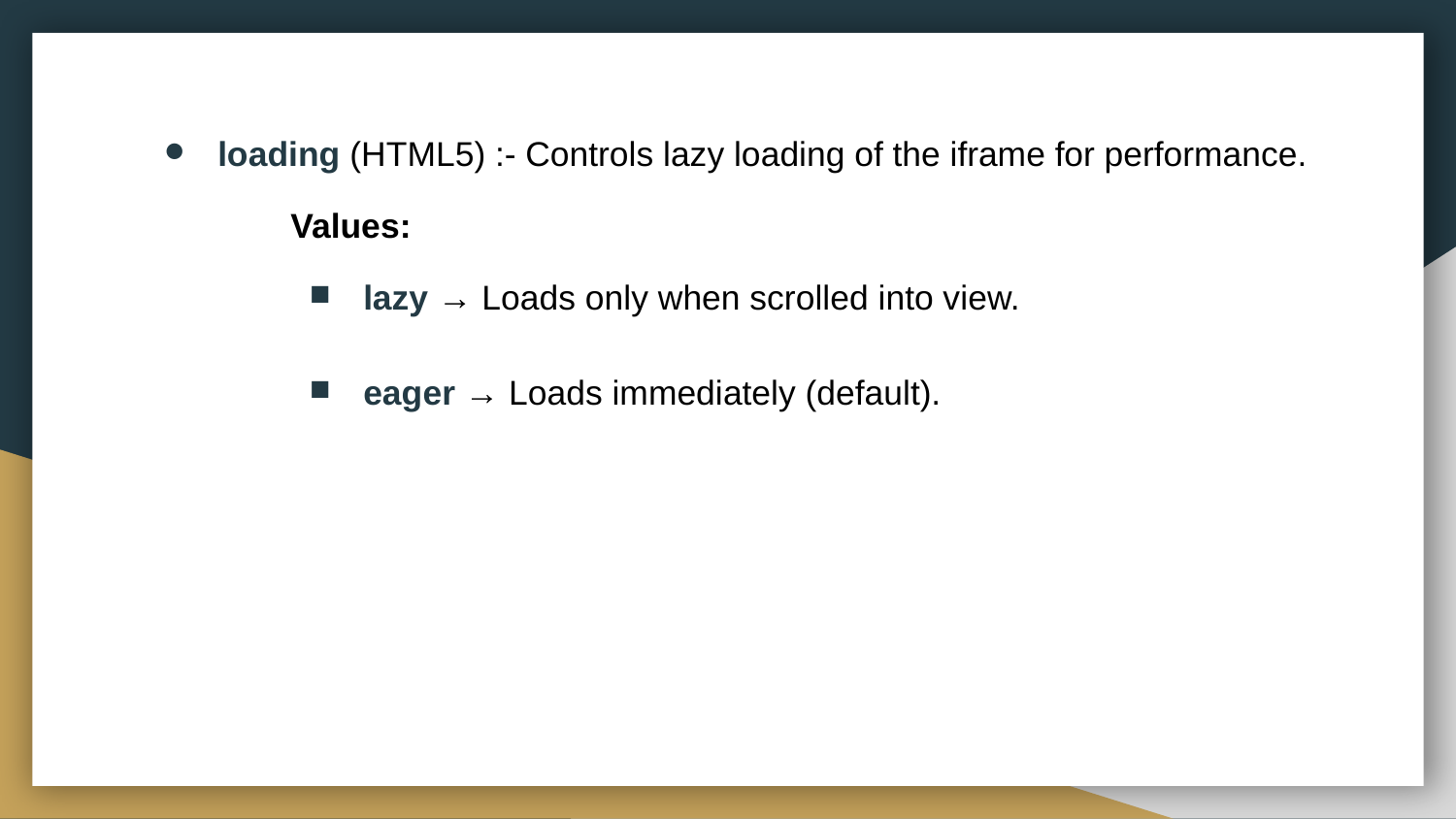

loading (HTML5) :- Controls lazy loading of the iframe for performance.
Values:
lazy → Loads only when scrolled into view.
eager → Loads immediately (default).